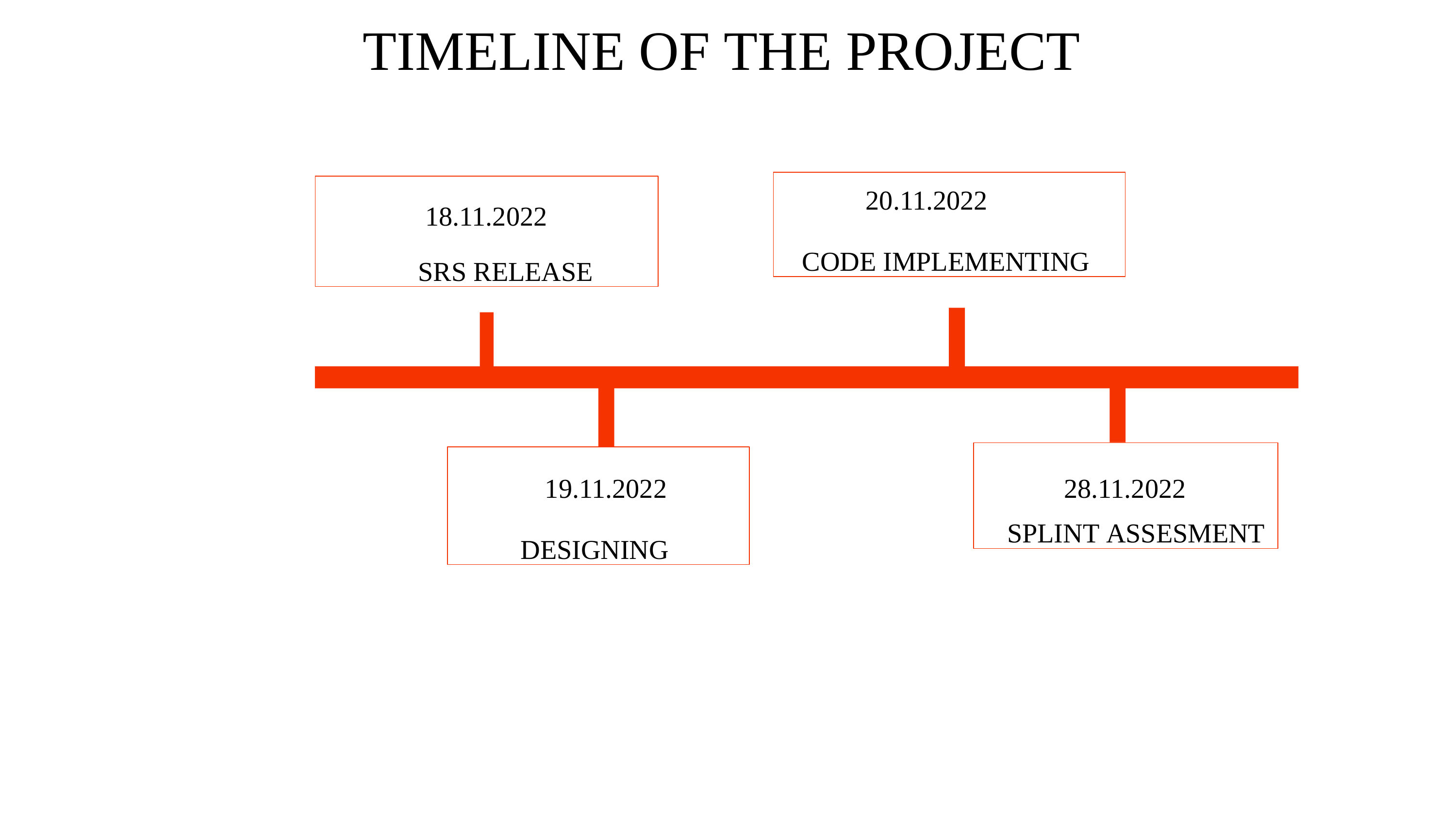

# TIMELINE OF THE PROJECT
20.11.2022
CODE IMPLEMENTING
18.11.2022
SRS RELEASE

28.11.2022
SPLINT ASSESMENT
19.11.2022
DESIGNING